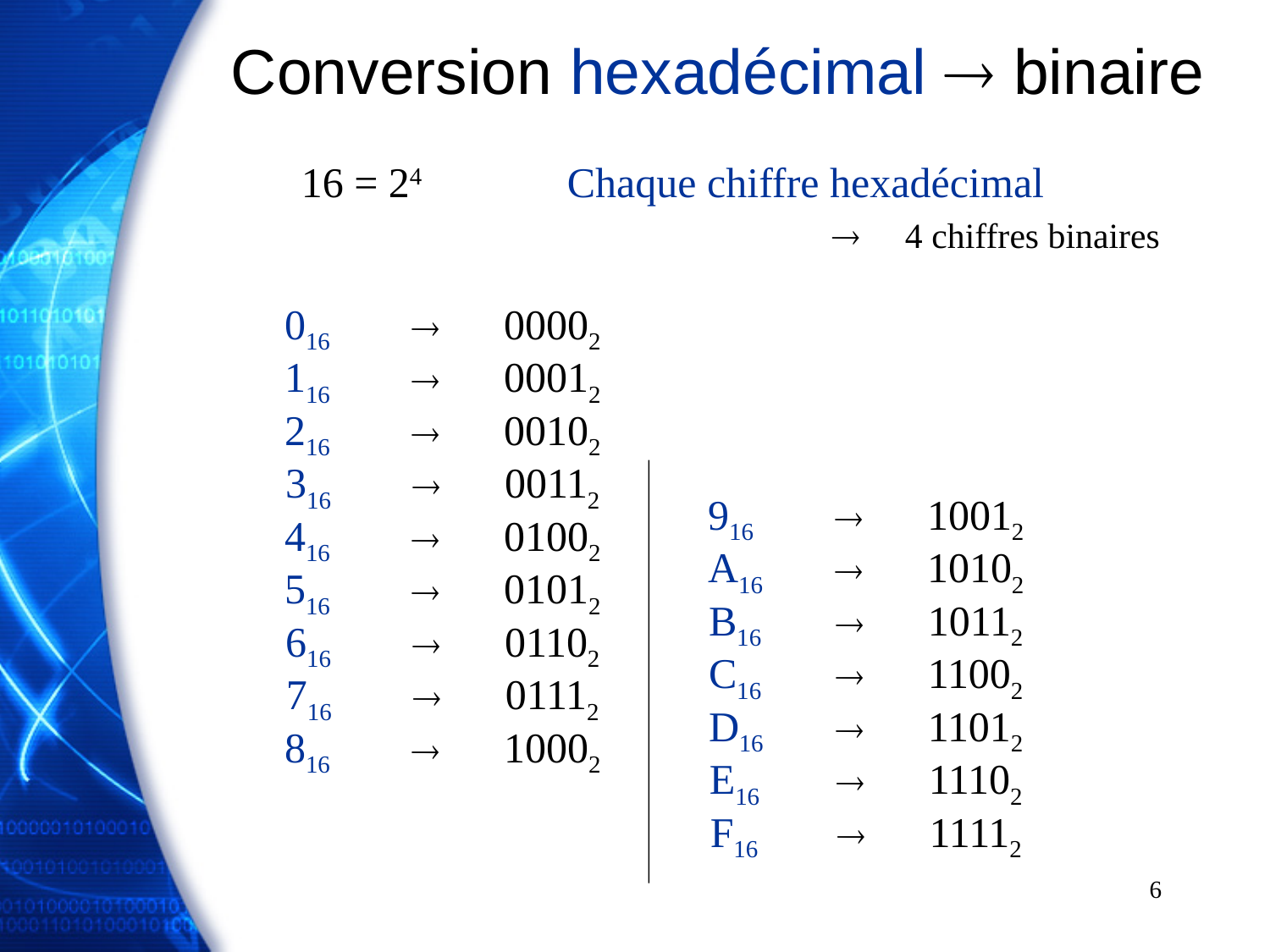

# Conversion hexadécimal → binaire
16 = 24
Chaque chiffre hexadécimal
		 →     4 chiffres binaires
016 	→      00002
116 	→      00012
216 	→      00102
316 	→      00112

916 	→      10012
416 	→      01002
A16 	→      10102
516 	→      01012
B16 	→      10112
616 	→      01102
C16 	→      11002
716 	→      01112
D16 	→      11012
816 	→      10002
E16 	→      11102
F16 	→      11112
6